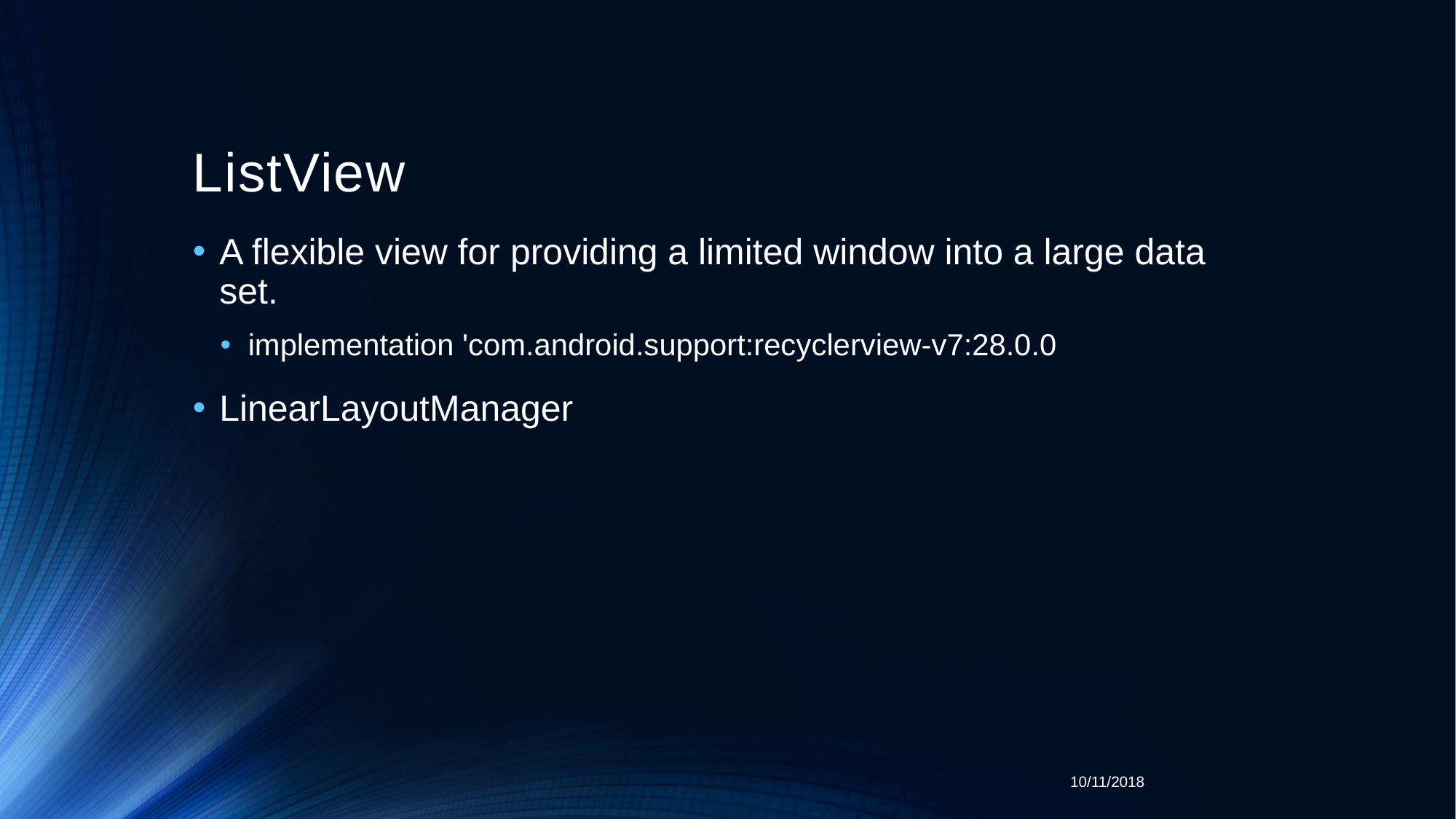

# ListView
A flexible view for providing a limited window into a large data set.
implementation 'com.android.support:recyclerview-v7:28.0.0
LinearLayoutManager

10/11/2018